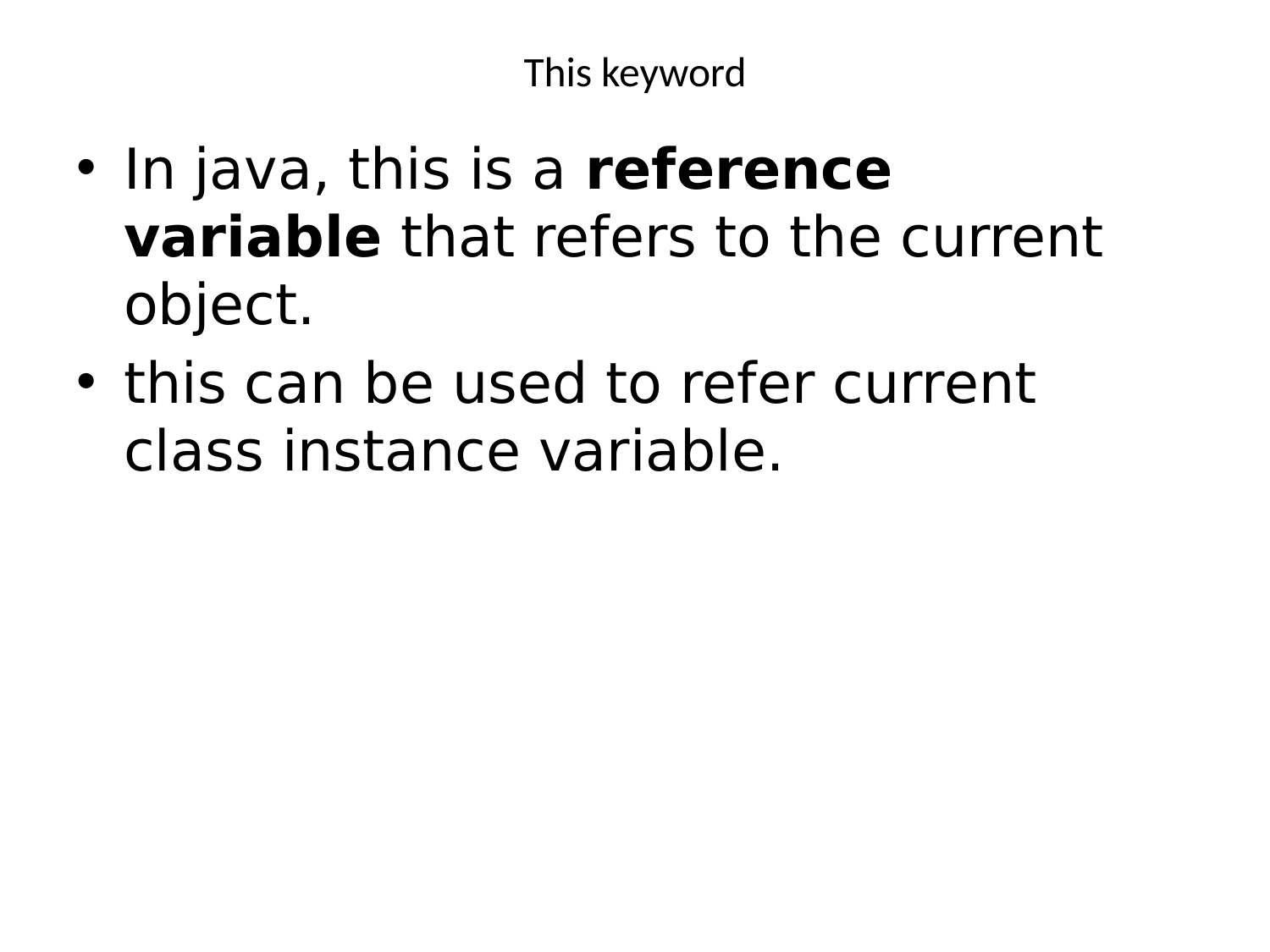

# This keyword
In java, this is a reference variable that refers to the current object.
this can be used to refer current class instance variable.